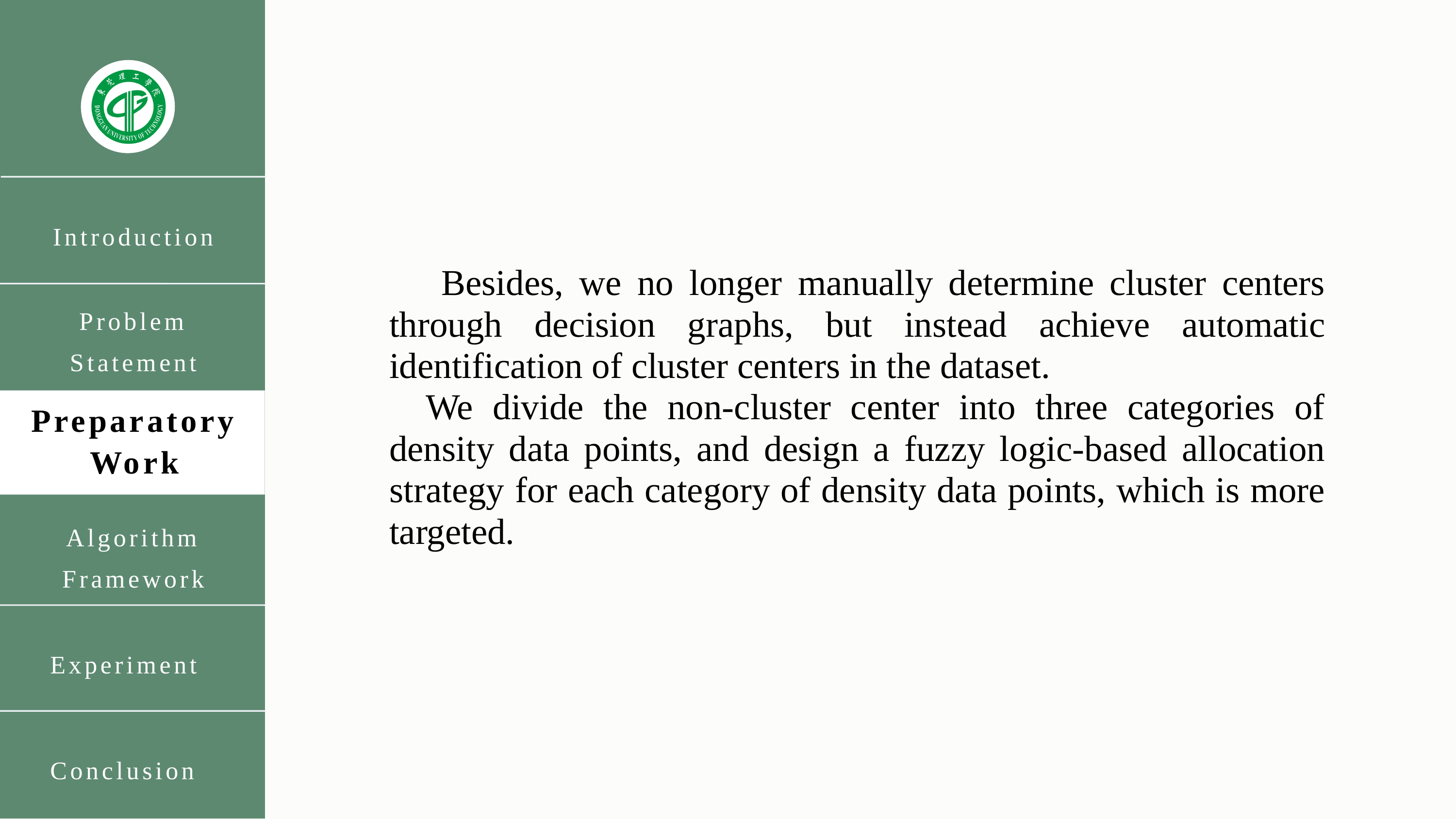

iko90

Introduction
 Besides, we no longer manually determine cluster centers through decision graphs, but instead achieve automatic identification of cluster centers in the dataset.
We divide the non-cluster center into three categories of density data points, and design a fuzzy logic-based allocation strategy for each category of density data points, which is more targeted.

Problem Statement

Preparatory Work
Algorithm Framework

Experiment

Conclusion